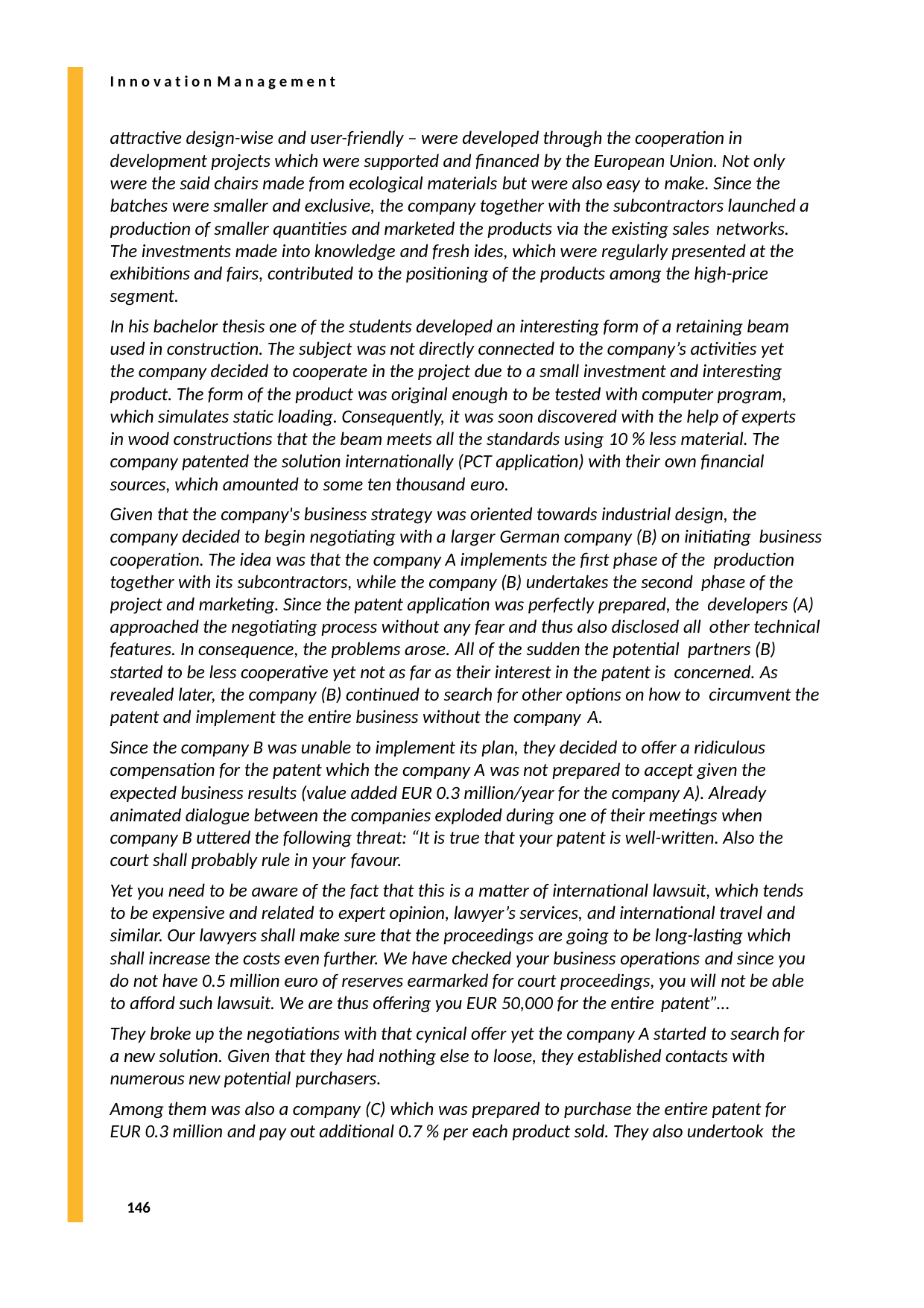

I n n o v a t i o n M a n a g e m e n t

attractive design-wise and user-friendly – were developed through the cooperation in  development projects which were supported and financed by the European Union. Not only  were the said chairs made from ecological materials but were also easy to make. Since the  batches were smaller and exclusive, the company together with the subcontractors launched a  production of smaller quantities and marketed the products via the existing sales networks.
The investments made into knowledge and fresh ides, which were regularly presented at the  exhibitions and fairs, contributed to the positioning of the products among the high-price  segment.
In his bachelor thesis one of the students developed an interesting form of a retaining beam  used in construction. The subject was not directly connected to the company’s activities yet  the company decided to cooperate in the project due to a small investment and interesting  product. The form of the product was original enough to be tested with computer program,  which simulates static loading. Consequently, it was soon discovered with the help of experts  in wood constructions that the beam meets all the standards using 10 % less material. The  company patented the solution internationally (PCT application) with their own financial  sources, which amounted to some ten thousand euro.
Given that the company's business strategy was oriented towards industrial design, the  company decided to begin negotiating with a larger German company (B) on initiating  business cooperation. The idea was that the company A implements the first phase of the  production together with its subcontractors, while the company (B) undertakes the second  phase of the project and marketing. Since the patent application was perfectly prepared, the  developers (A) approached the negotiating process without any fear and thus also disclosed all  other technical features. In consequence, the problems arose. All of the sudden the potential  partners (B) started to be less cooperative yet not as far as their interest in the patent is  concerned. As revealed later, the company (B) continued to search for other options on how to  circumvent the patent and implement the entire business without the company A.
Since the company B was unable to implement its plan, they decided to offer a ridiculous  compensation for the patent which the company A was not prepared to accept given the  expected business results (value added EUR 0.3 million/year for the company A). Already  animated dialogue between the companies exploded during one of their meetings when  company B uttered the following threat: “It is true that your patent is well-written. Also the  court shall probably rule in your favour.
Yet you need to be aware of the fact that this is a matter of international lawsuit, which tends  to be expensive and related to expert opinion, lawyer’s services, and international travel and  similar. Our lawyers shall make sure that the proceedings are going to be long-lasting which  shall increase the costs even further. We have checked your business operations and since you  do not have 0.5 million euro of reserves earmarked for court proceedings, you will not be able  to afford such lawsuit. We are thus offering you EUR 50,000 for the entire patent”...
They broke up the negotiations with that cynical offer yet the company A started to search for  a new solution. Given that they had nothing else to loose, they established contacts with  numerous new potential purchasers.
Among them was also a company (C) which was prepared to purchase the entire patent for  EUR 0.3 million and pay out additional 0.7 % per each product sold. They also undertook the
146